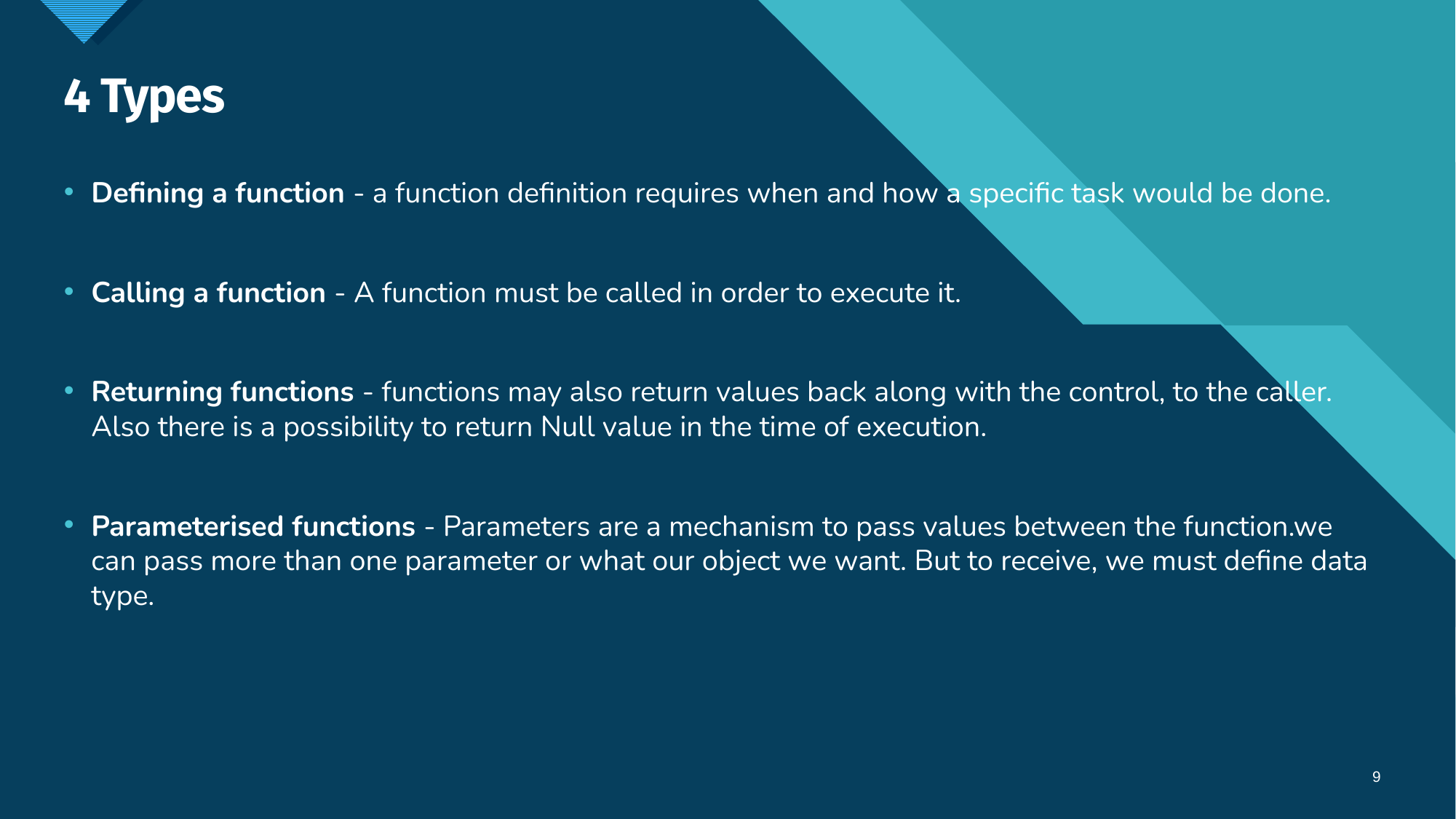

# 4 Types
Defining a function - a function definition requires when and how a specific task would be done.

Calling a function - A function must be called in order to execute it.

Returning functions - functions may also return values back along with the control, to the caller. Also there is a possibility to return Null value in the time of execution.

Parameterised functions - Parameters are a mechanism to pass values between the function.we can pass more than one parameter or what our object we want. But to receive, we must define data type.

9